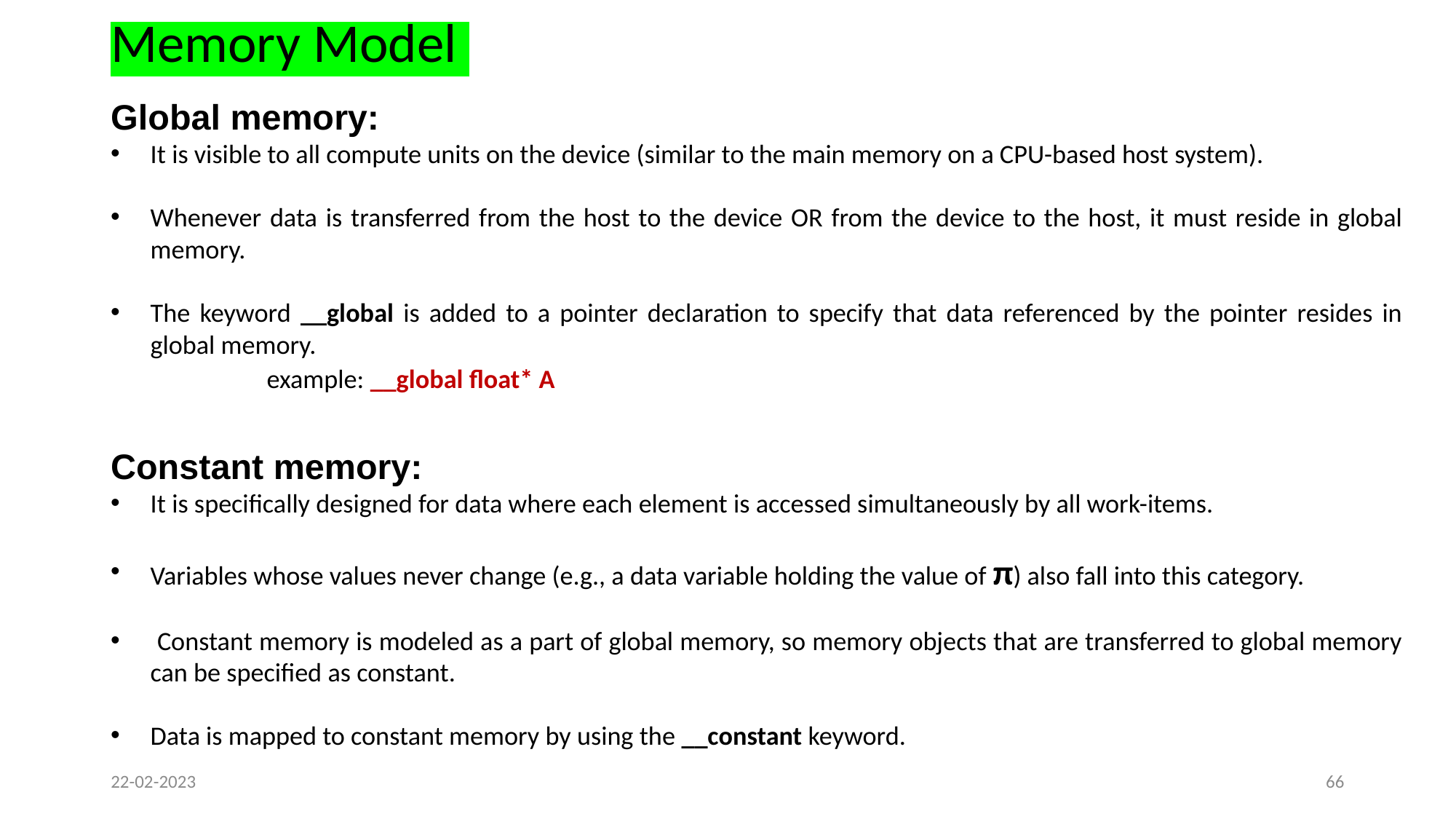

Memory Model
Global memory:
It is visible to all compute units on the device (similar to the main memory on a CPU-based host system).

Whenever data is transferred from the host to the device OR from the device to the host, it must reside in global memory.

The keyword __global is added to a pointer declaration to specify that data referenced by the pointer resides in global memory.
                          example: __global float* A

Constant memory:
It is specifically designed for data where each element is accessed simultaneously by all work-items.

Variables whose values never change (e.g., a data variable holding the value of π) also fall into this category.

 Constant memory is modeled as a part of global memory, so memory objects that are transferred to global memory can be specified as constant.

Data is mapped to constant memory by using the __constant keyword.

22-02-2023
66